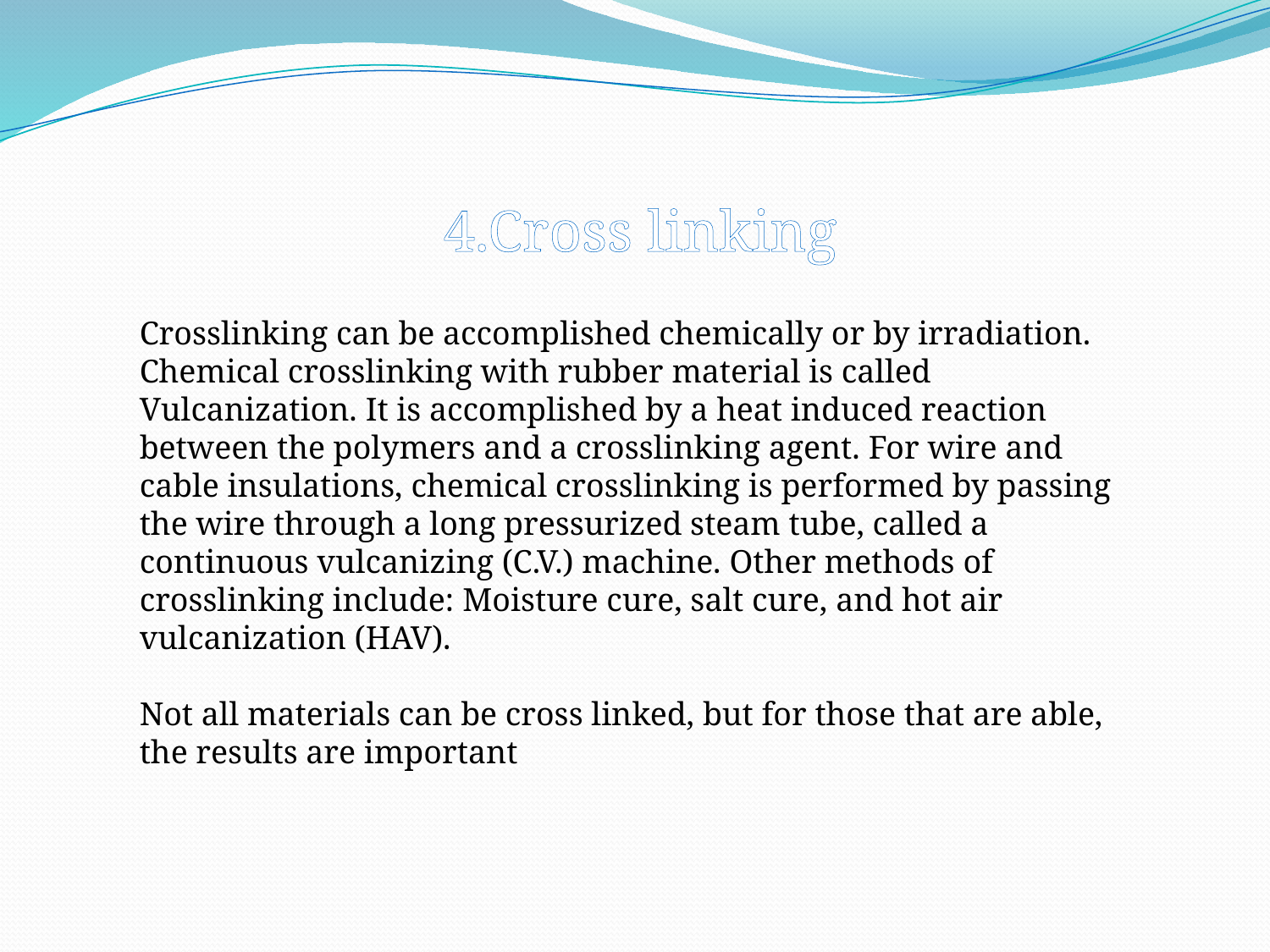

4.Cross linking
Crosslinking can be accomplished chemically or by irradiation. Chemical crosslinking with rubber material is called Vulcanization. It is accomplished by a heat induced reaction between the polymers and a crosslinking agent. For wire and cable insulations, chemical crosslinking is performed by passing the wire through a long pressurized steam tube, called a continuous vulcanizing (C.V.) machine. Other methods of crosslinking include: Moisture cure, salt cure, and hot air vulcanization (HAV).

Not all materials can be cross linked, but for those that are able, the results are important